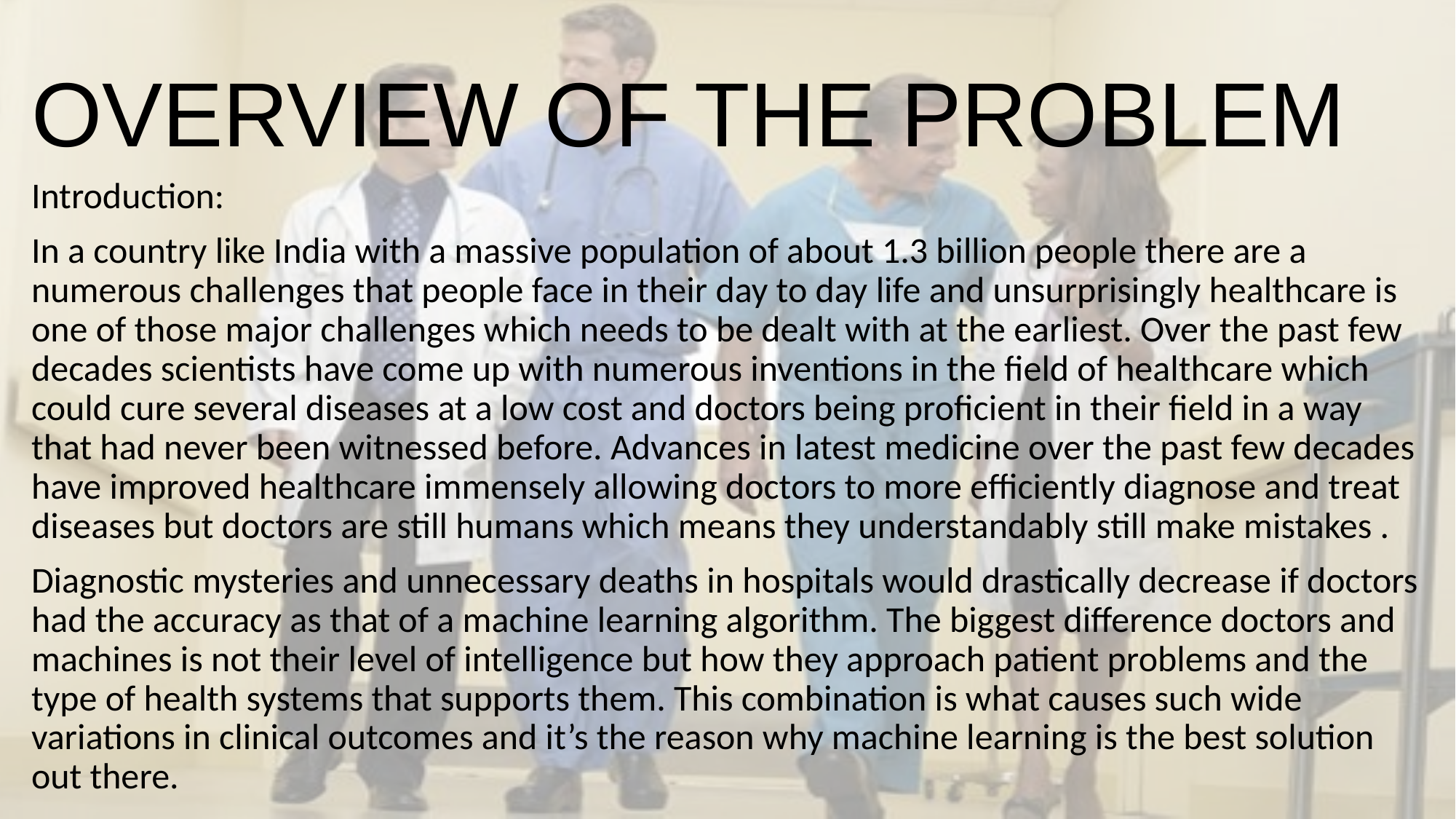

# OVERVIEW OF THE PROBLEM
Introduction:
In a country like India with a massive population of about 1.3 billion people there are a numerous challenges that people face in their day to day life and unsurprisingly healthcare is one of those major challenges which needs to be dealt with at the earliest. Over the past few decades scientists have come up with numerous inventions in the field of healthcare which could cure several diseases at a low cost and doctors being proficient in their field in a way that had never been witnessed before. Advances in latest medicine over the past few decades have improved healthcare immensely allowing doctors to more efficiently diagnose and treat diseases but doctors are still humans which means they understandably still make mistakes .
Diagnostic mysteries and unnecessary deaths in hospitals would drastically decrease if doctors had the accuracy as that of a machine learning algorithm. The biggest difference doctors and machines is not their level of intelligence but how they approach patient problems and the type of health systems that supports them. This combination is what causes such wide variations in clinical outcomes and it’s the reason why machine learning is the best solution out there.

y are humans